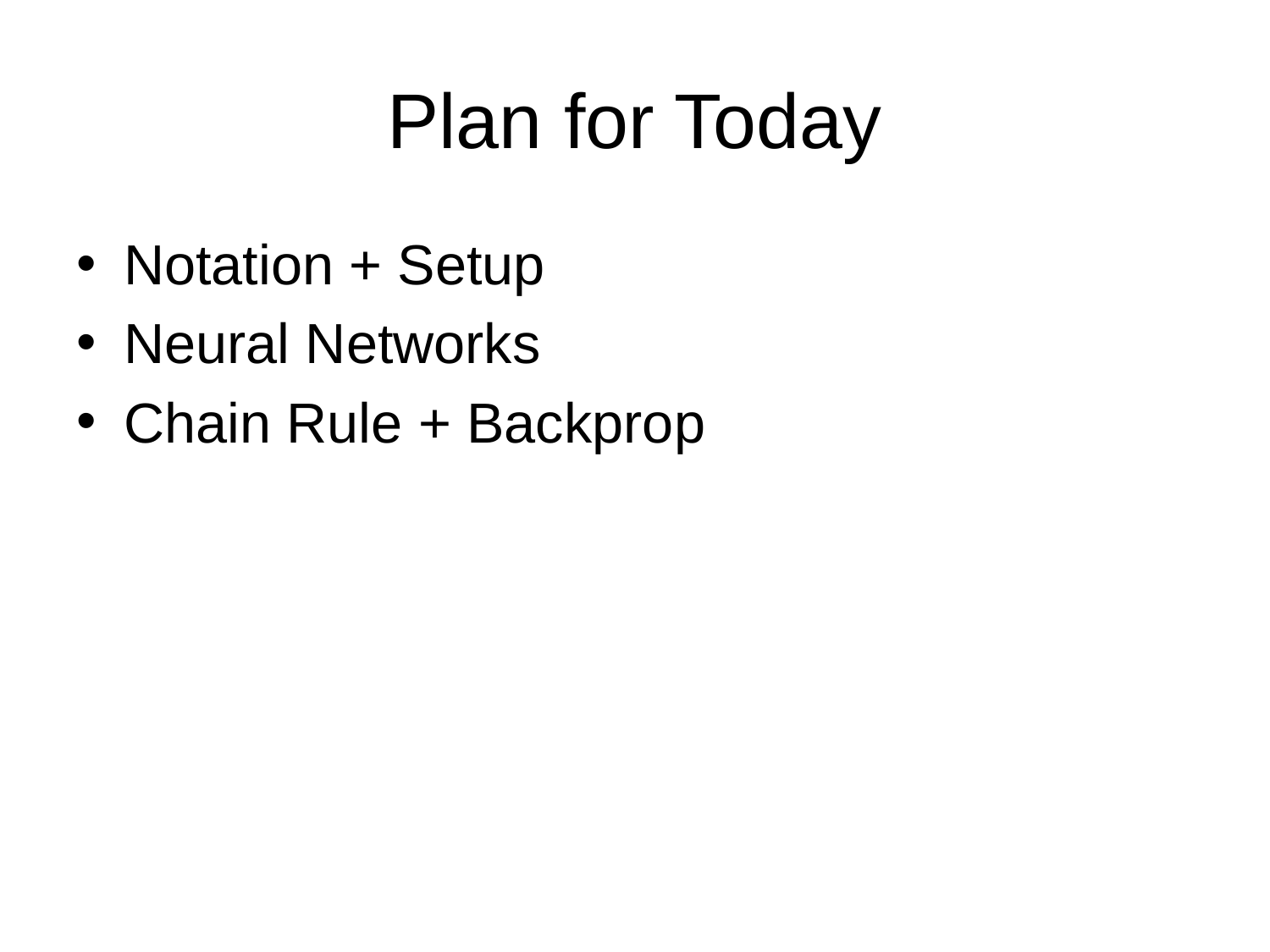

# Plan for Today
Notation + Setup
Neural Networks
Chain Rule + Backprop